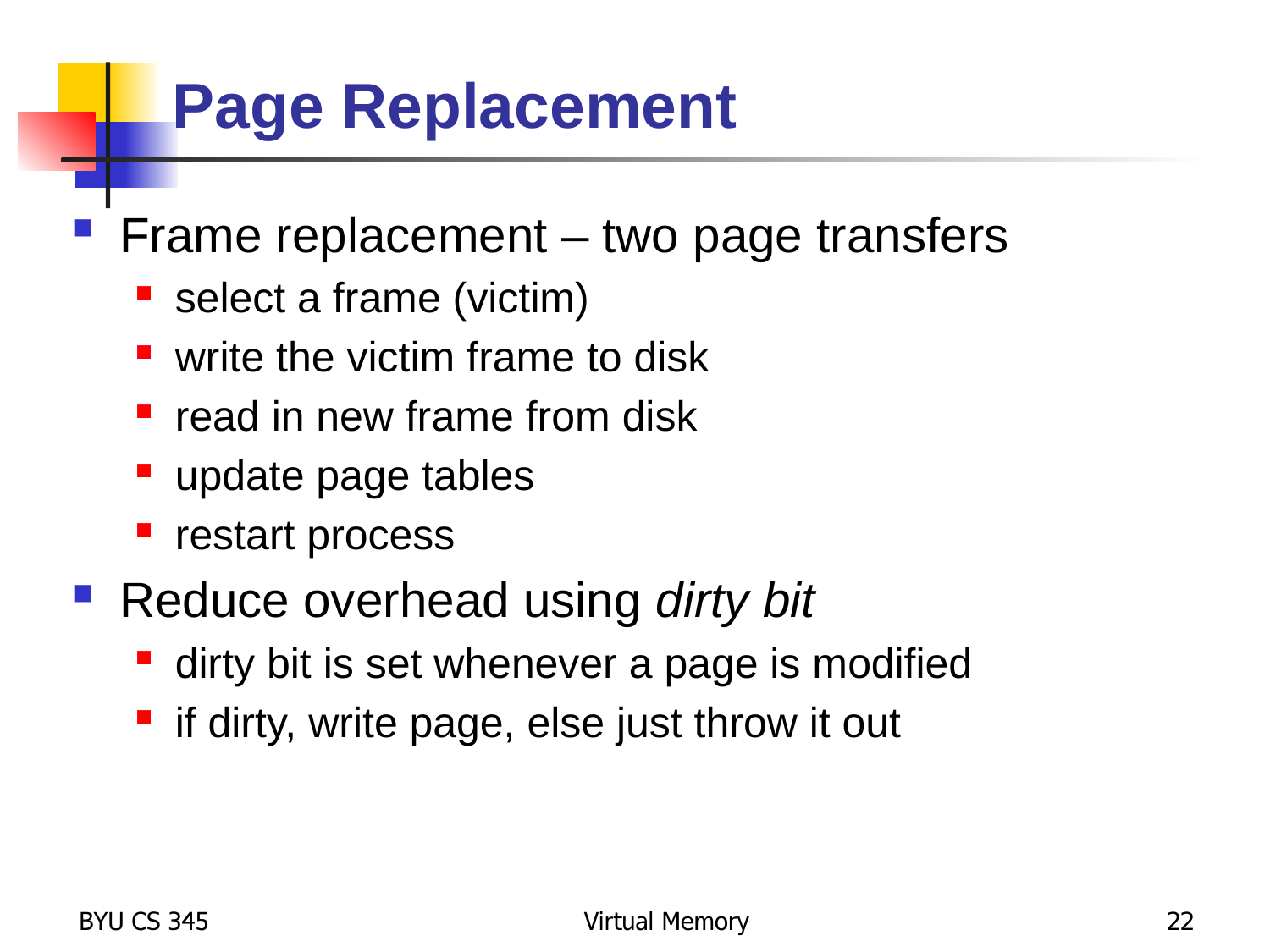

# Page Replacement
Frame replacement – two page transfers
select a frame (victim)
write the victim frame to disk
read in new frame from disk
update page tables
restart process
Reduce overhead using dirty bit
dirty bit is set whenever a page is modified
if dirty, write page, else just throw it out
BYU CS 345
Virtual Memory
22